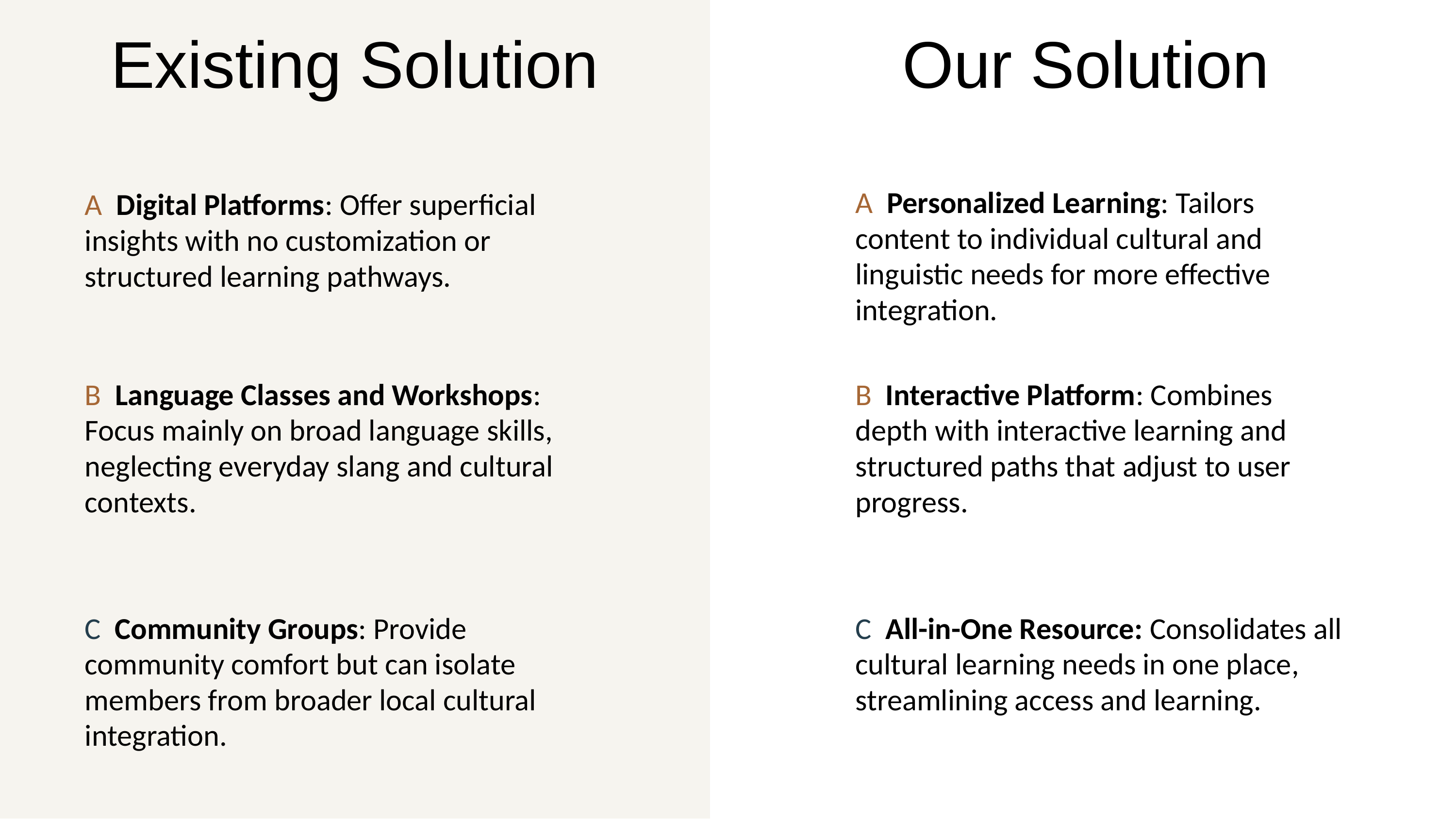

Existing Solution
Our Solution
A  Personalized Learning: Tailors content to individual cultural and linguistic needs for more effective integration.
A  Digital Platforms: Offer superficial insights with no customization or structured learning pathways.

B  Interactive Platform: Combines depth with interactive learning and structured paths that adjust to user progress.
B  Language Classes and Workshops: Focus mainly on broad language skills, neglecting everyday slang and cultural contexts.
C  Community Groups: Provide community comfort but can isolate members from broader local cultural integration.
C  All-in-One Resource: Consolidates all cultural learning needs in one place, streamlining access and learning.